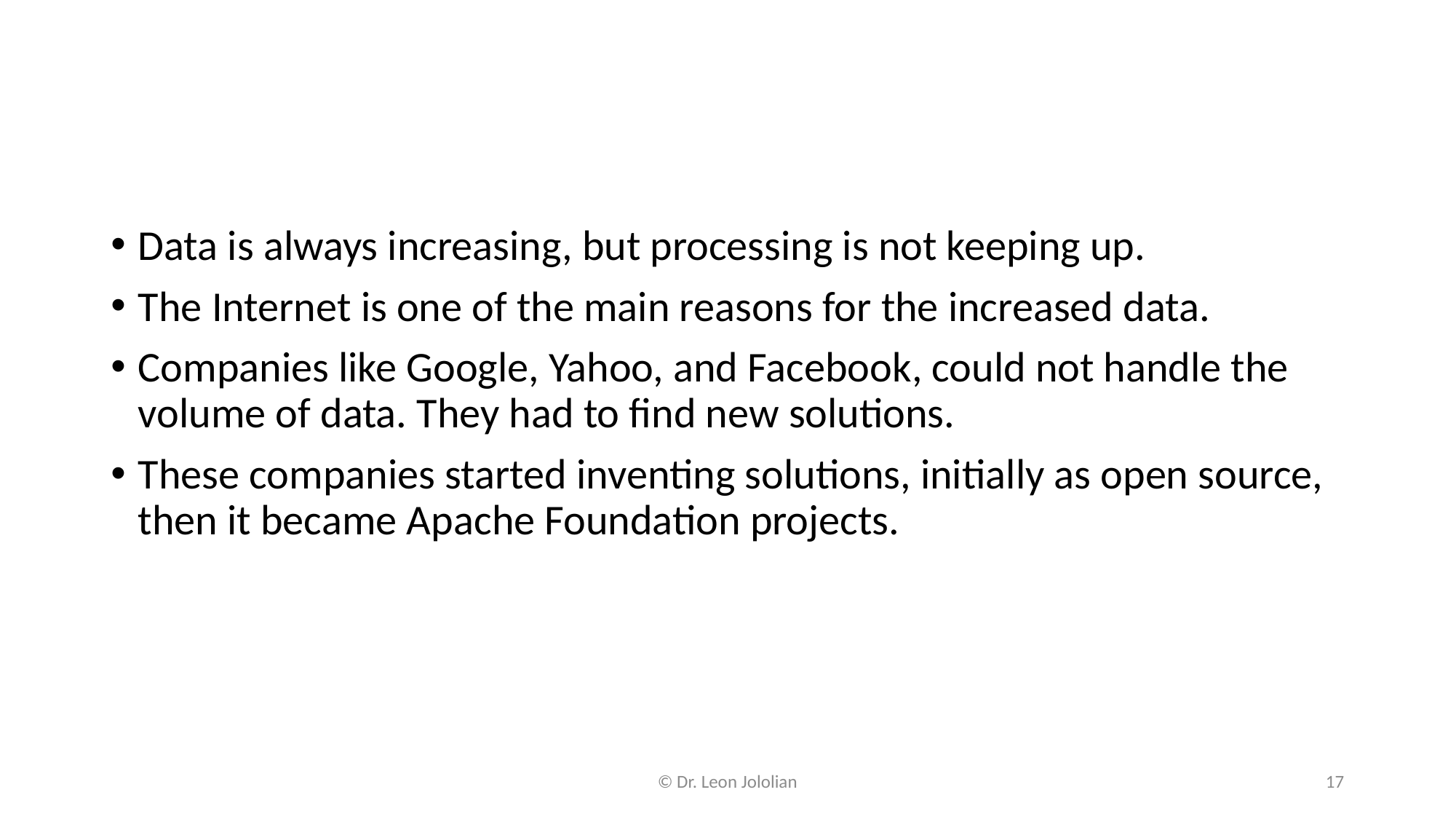

Data is always increasing, but processing is not keeping up.
The Internet is one of the main reasons for the increased data.
Companies like Google, Yahoo, and Facebook, could not handle the volume of data. They had to find new solutions.
These companies started inventing solutions, initially as open source, then it became Apache Foundation projects.
© Dr. Leon Jololian
17